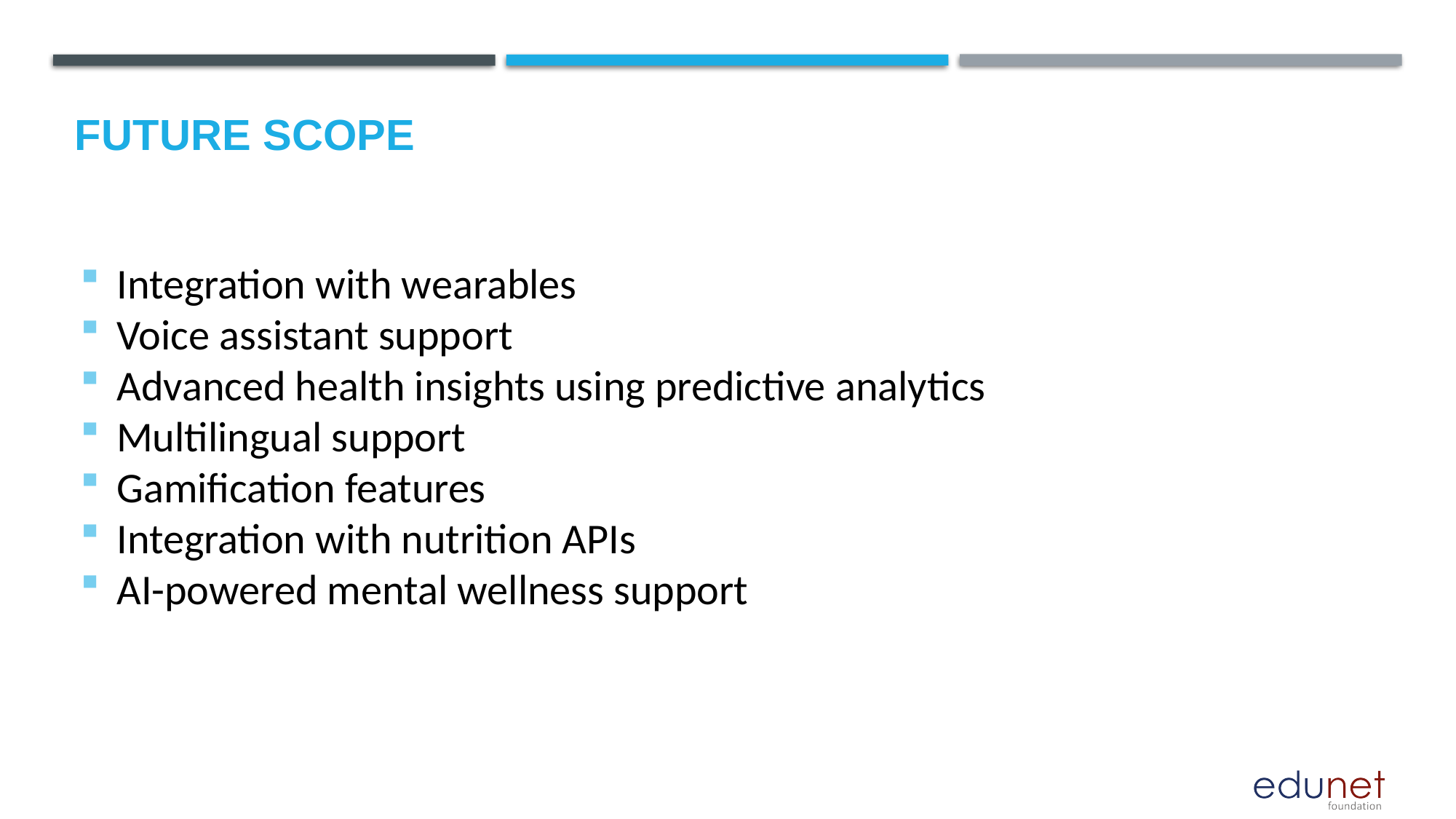

Future scope
Integration with wearables
Voice assistant support
Advanced health insights using predictive analytics
Multilingual support
Gamification features
Integration with nutrition APIs
AI-powered mental wellness support